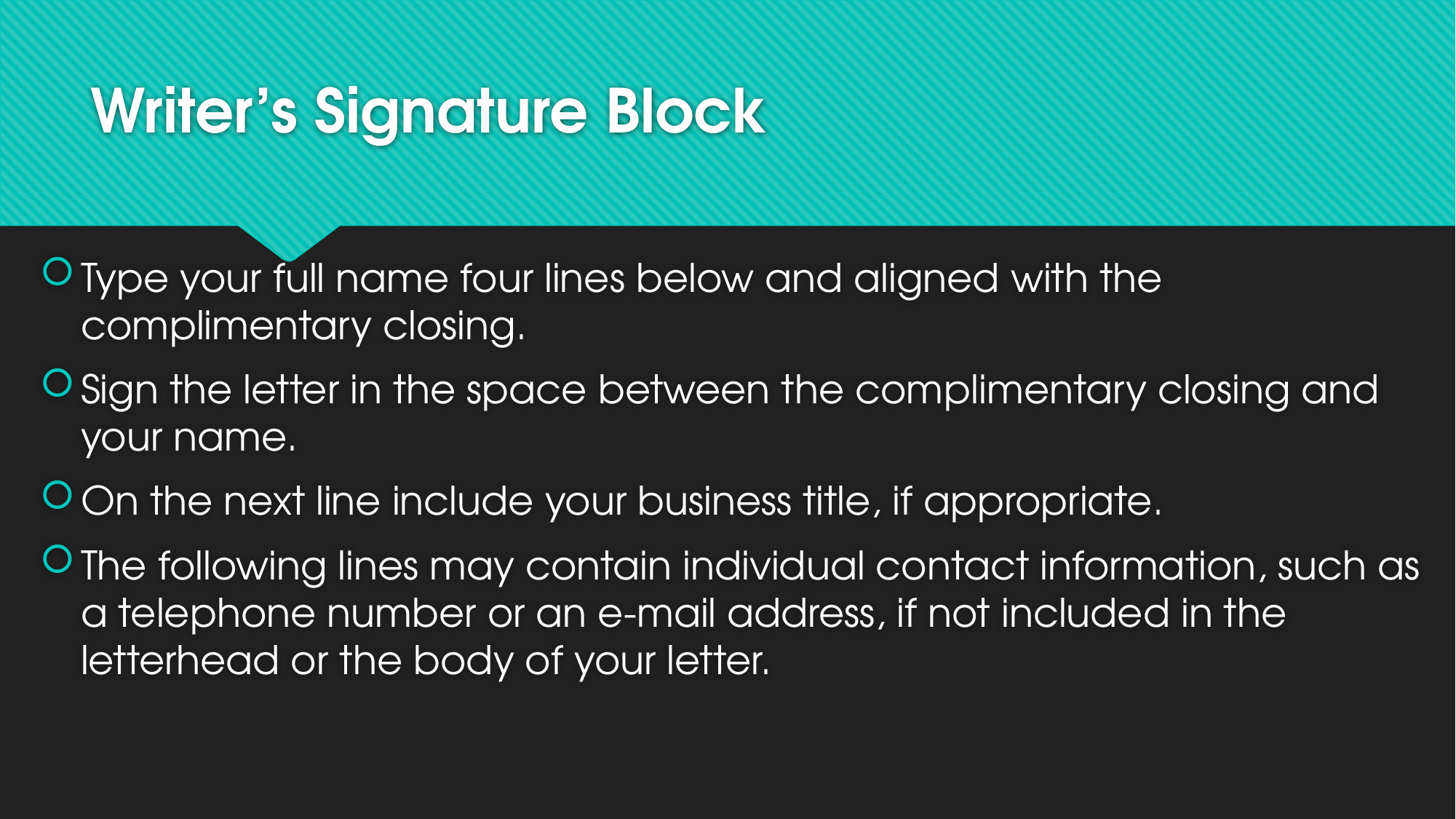

# Writer’s Signature Block
Type your full name four lines below and aligned with the complimentary closing.
Sign the letter in the space between the complimentary closing and your name.
On the next line include your business title, if appropriate.
The following lines may contain individual contact information, such as a telephone number or an e-mail address, if not included in the letterhead or the body of your letter.